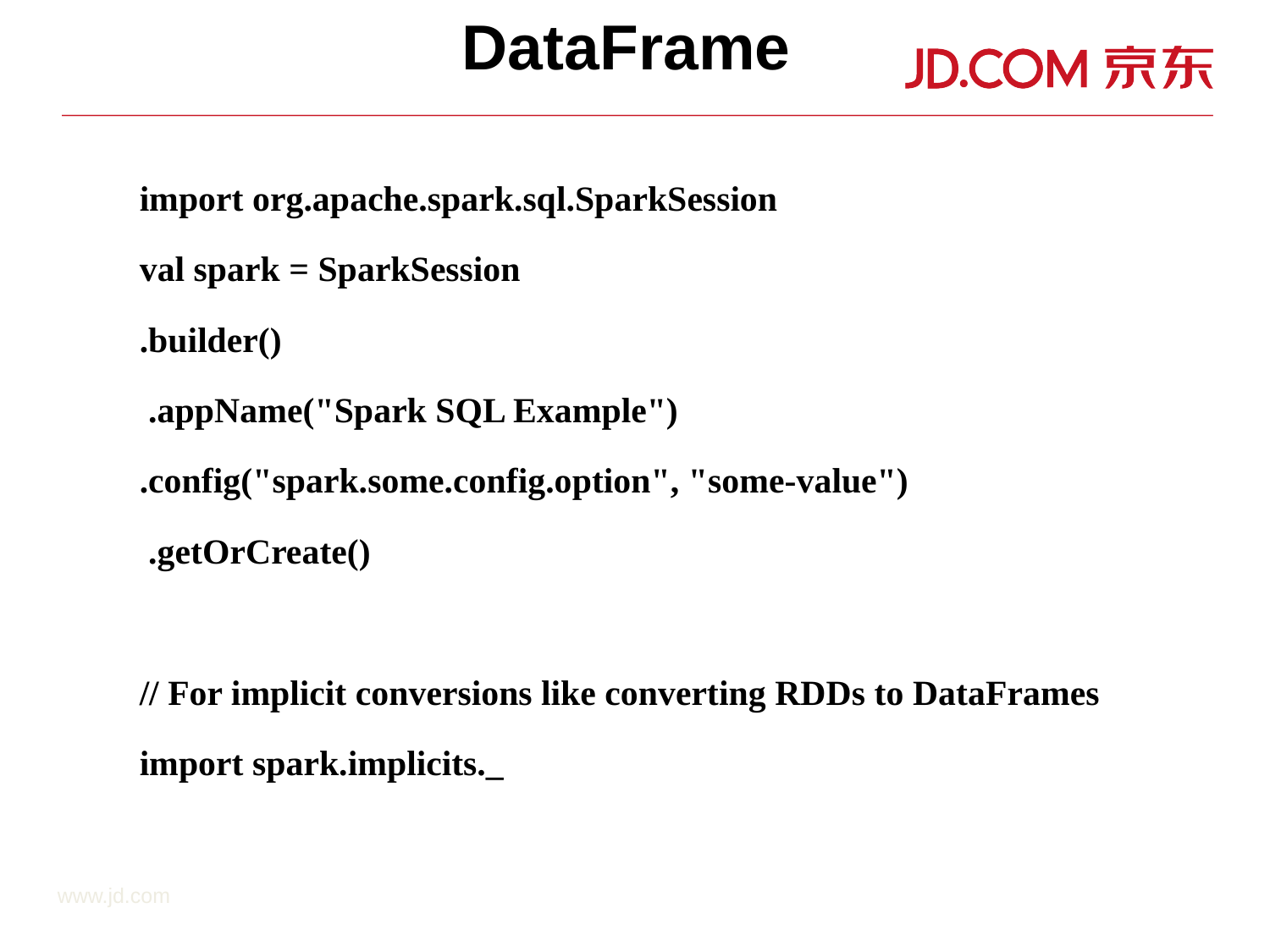

DataFrame

import org.apache.spark.sql.SparkSession
val spark = SparkSession
.builder()
 .appName("Spark SQL Example")
.config("spark.some.config.option", "some-value")
 .getOrCreate()

// For implicit conversions like converting RDDs to DataFrames
import spark.implicits._